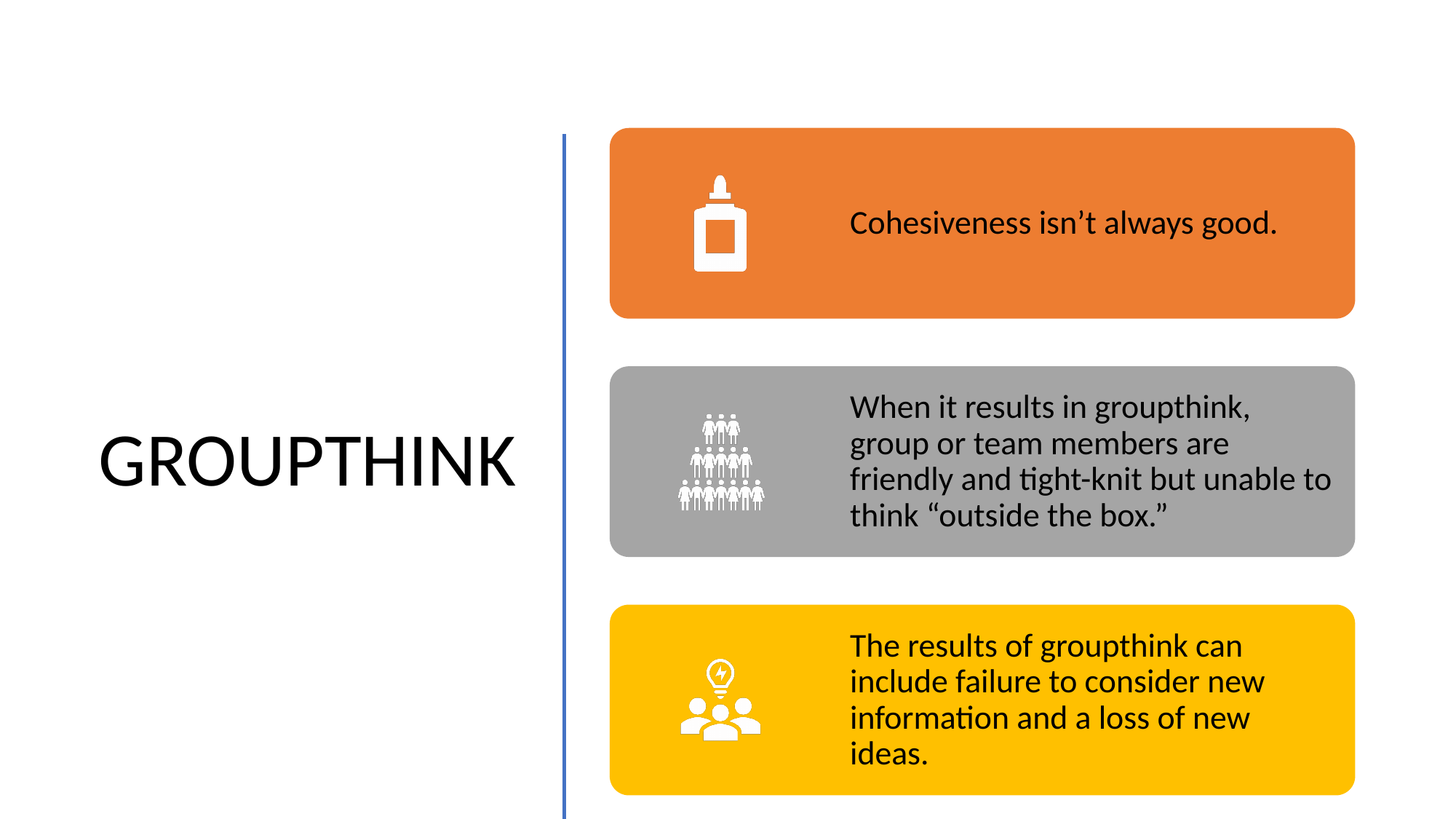

# Groupthink
Cohesiveness isn’t always good.
When it results in groupthink, group or team members are friendly and tight-knit but unable to think “outside the box.”
The results of groupthink can include failure to consider new information and a loss of new ideas.